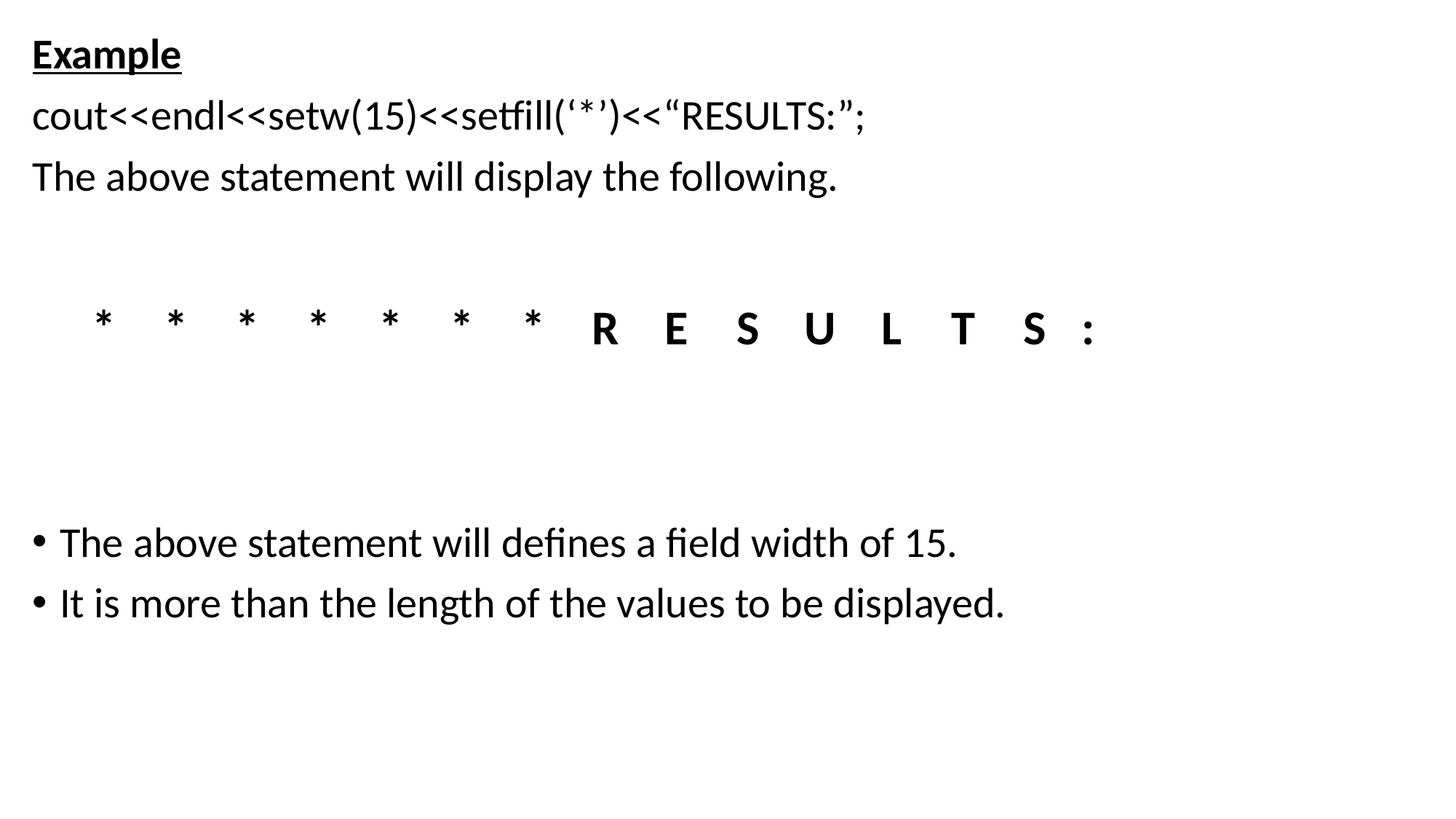

Example
cout<<endl<<setw(15)<<setfill(‘*’)<<“RESULTS:”;
The above statement will display the following.

The above statement will defines a field width of 15.
It is more than the length of the values to be displayed.

| \* | \* | \* | \* | \* | \* | \* | R | E | S | U | L | T | S | : |
| --- | --- | --- | --- | --- | --- | --- | --- | --- | --- | --- | --- | --- | --- | --- |